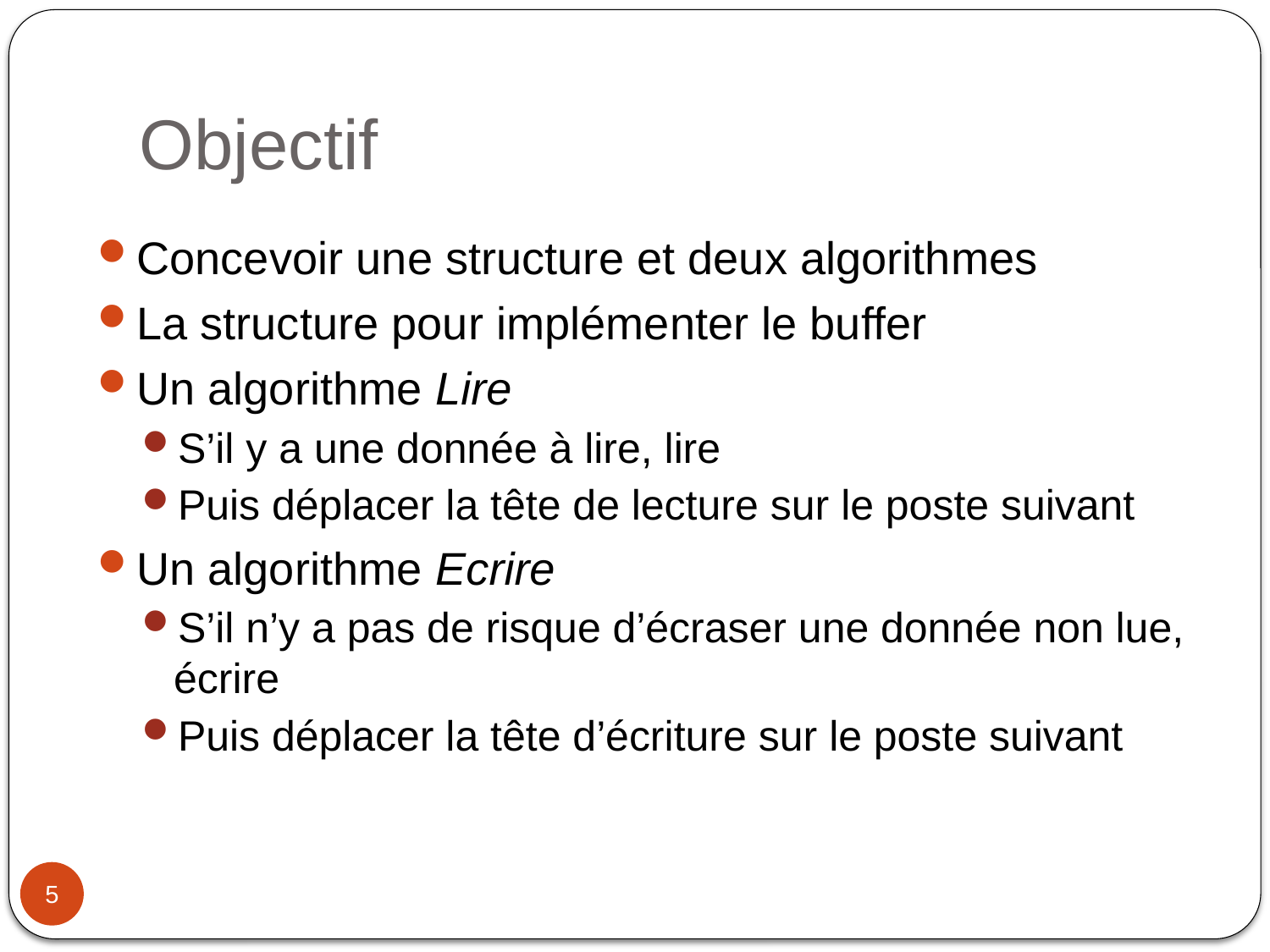

# Objectif
Concevoir une structure et deux algorithmes
La structure pour implémenter le buffer
Un algorithme Lire
S’il y a une donnée à lire, lire
Puis déplacer la tête de lecture sur le poste suivant
Un algorithme Ecrire
S’il n’y a pas de risque d’écraser une donnée non lue, écrire
Puis déplacer la tête d’écriture sur le poste suivant

5